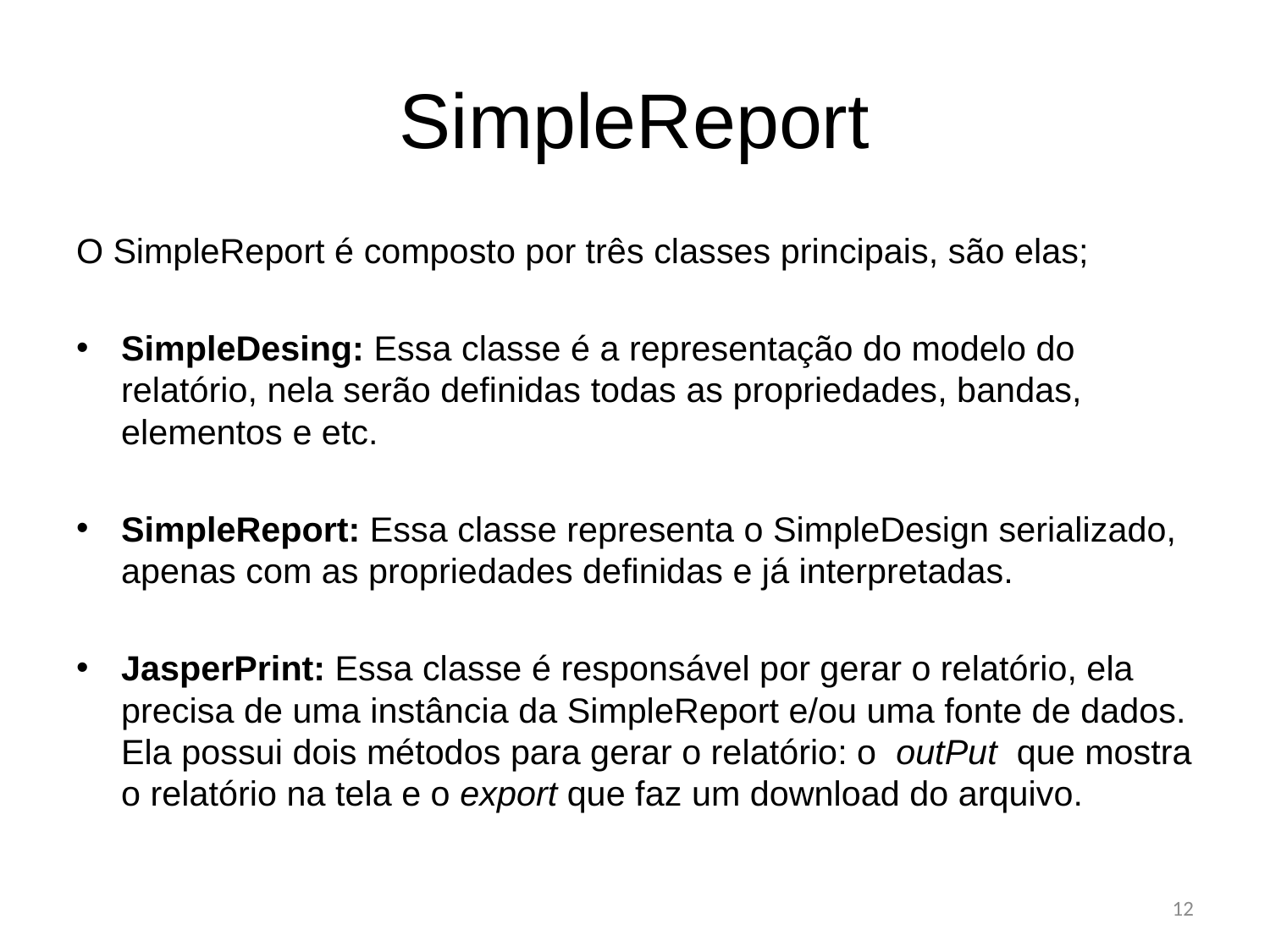

# SimpleReport
O SimpleReport é composto por três classes principais, são elas;

SimpleDesing: Essa classe é a representação do modelo do relatório, nela serão definidas todas as propriedades, bandas, elementos e etc.

SimpleReport: Essa classe representa o SimpleDesign serializado, apenas com as propriedades definidas e já interpretadas.

JasperPrint: Essa classe é responsável por gerar o relatório, ela precisa de uma instância da SimpleReport e/ou uma fonte de dados. Ela possui dois métodos para gerar o relatório: o  outPut  que mostra o relatório na tela e o export que faz um download do arquivo.

12